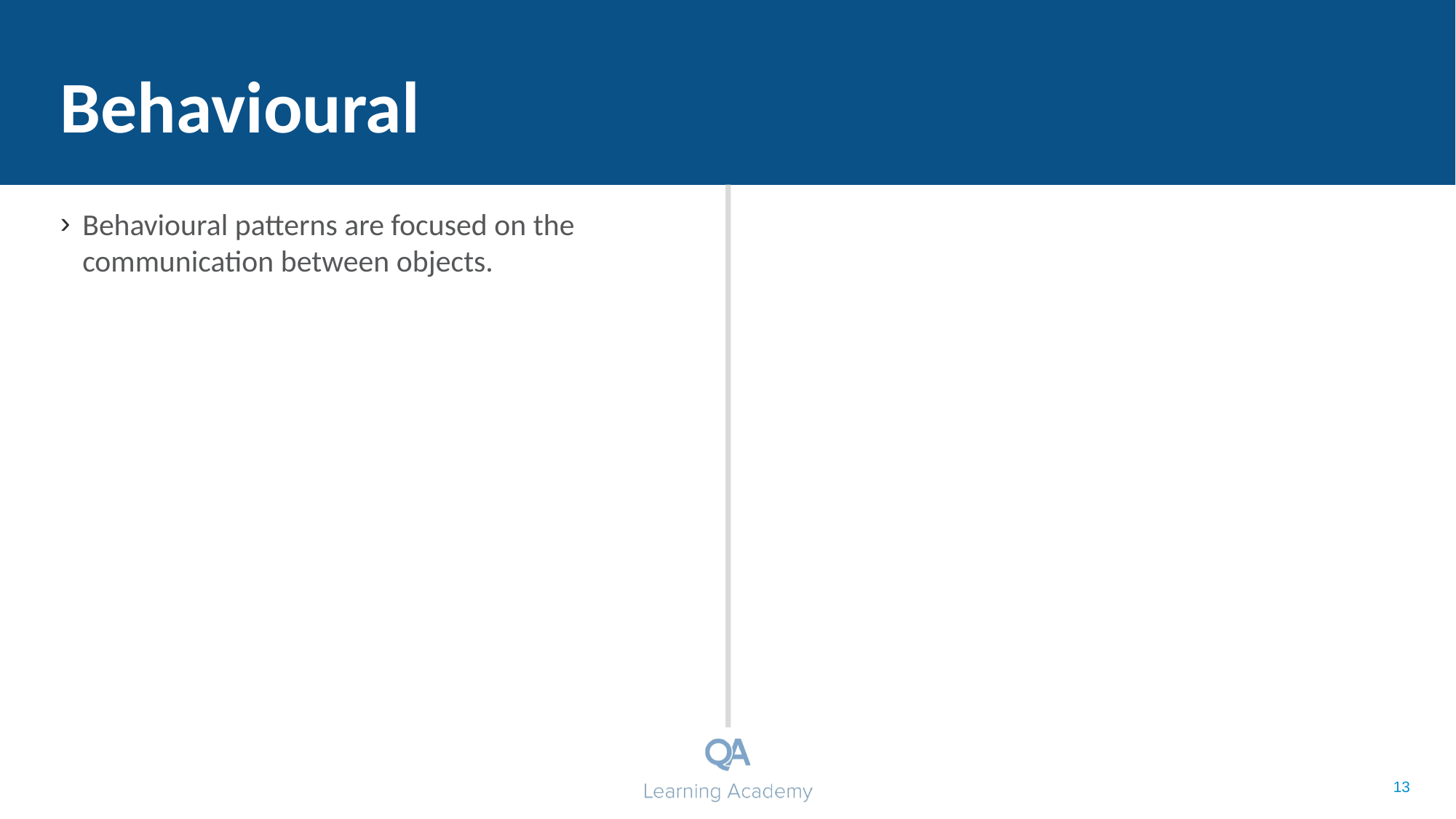

# Behavioural
Behavioural patterns are focused on the communication between objects.